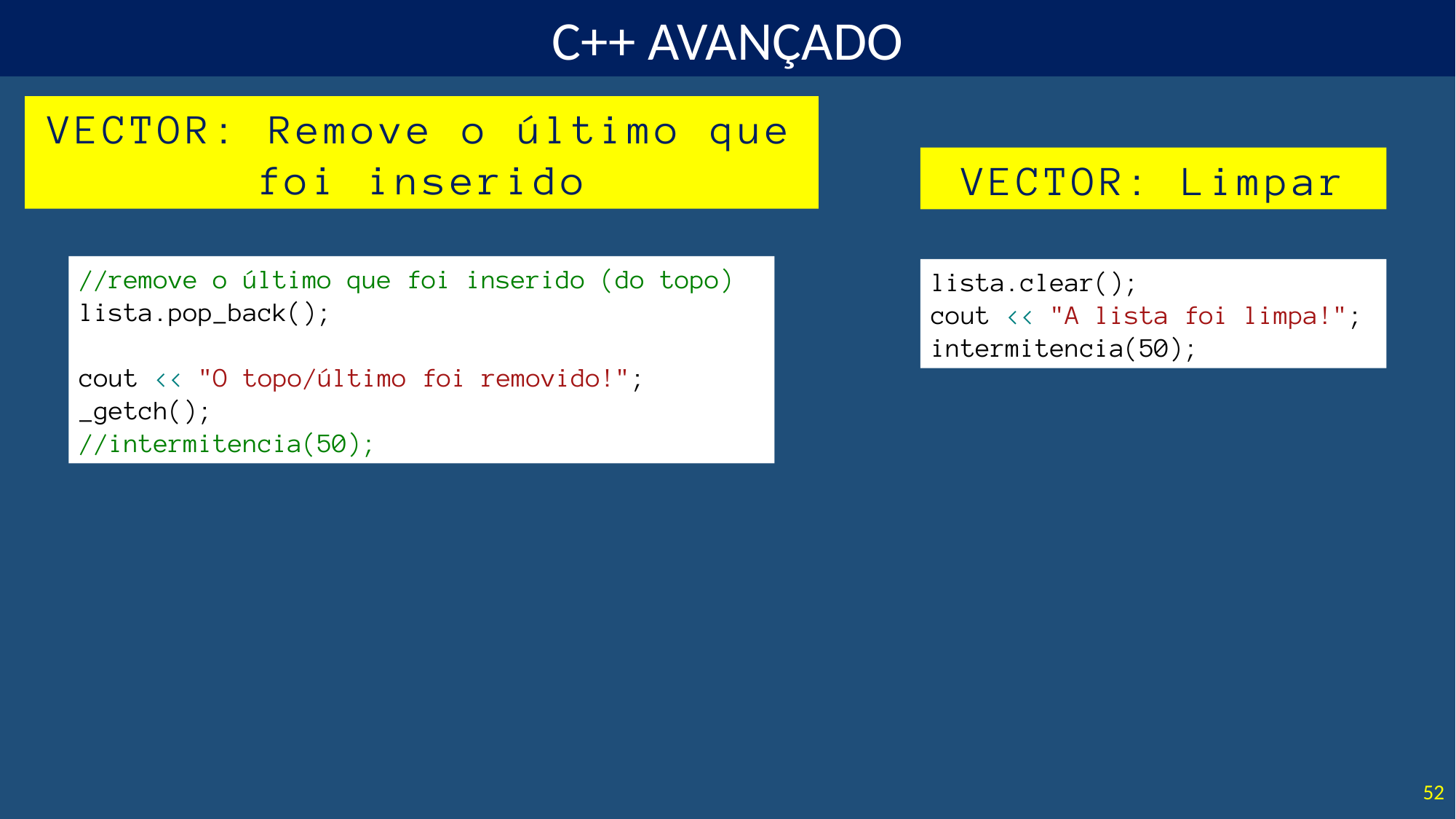

VECTOR: Remove o último que foi inserido
VECTOR: Limpar
//remove o último que foi inserido (do topo)
lista.pop_back();

cout << "O topo/último foi removido!";
_getch();
//intermitencia(50);
lista.clear();
cout << "A lista foi limpa!";
intermitencia(50);